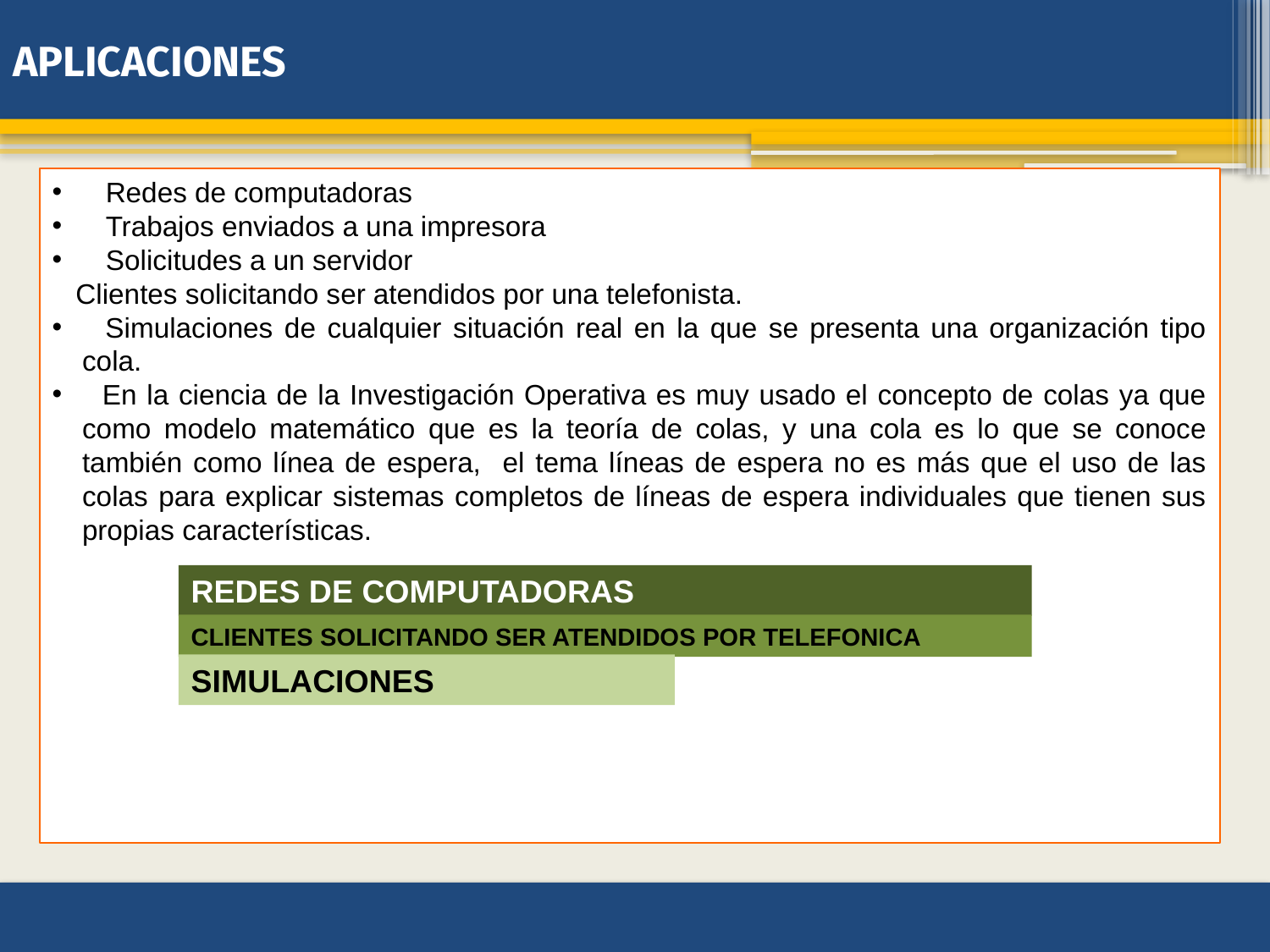

# APLICACIONES
   Redes de computadoras
   Trabajos enviados a una impresora
   Solicitudes a un servidor
   Clientes solicitando ser atendidos por una telefonista.
  Simulaciones de cualquier situación real en la que se presenta una organización tipo cola.
  En la ciencia de la Investigación Operativa es muy usado el concepto de colas ya que como modelo matemático que es la teoría de colas, y una cola es lo que se conoce también como línea de espera,  el tema líneas de espera no es más que el uso de las colas para explicar sistemas completos de líneas de espera individuales que tienen sus propias características.

REDES DE COMPUTADORAS
CLIENTES SOLICITANDO SER ATENDIDOS POR TELEFONICA
SIMULACIONES